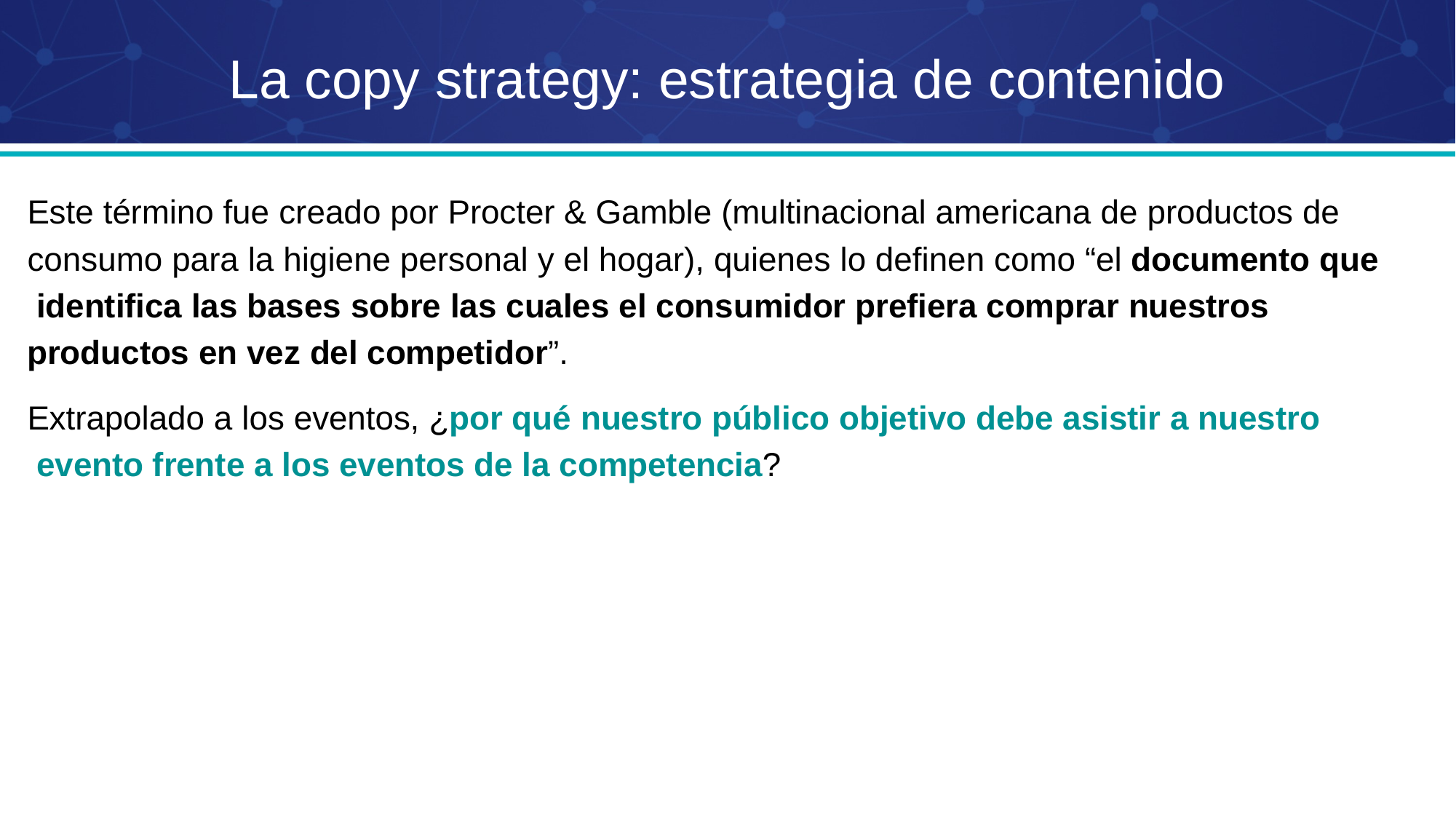

# La copy strategy: estrategia de contenido
Este término fue creado por Procter & Gamble (multinacional americana de productos de  consumo para la higiene personal y el hogar), quienes lo definen como “el documento que  identifica las bases sobre las cuales el consumidor prefiera comprar nuestros  productos en vez del competidor”.
Extrapolado a los eventos, ¿por qué nuestro público objetivo debe asistir a nuestro  evento frente a los eventos de la competencia?